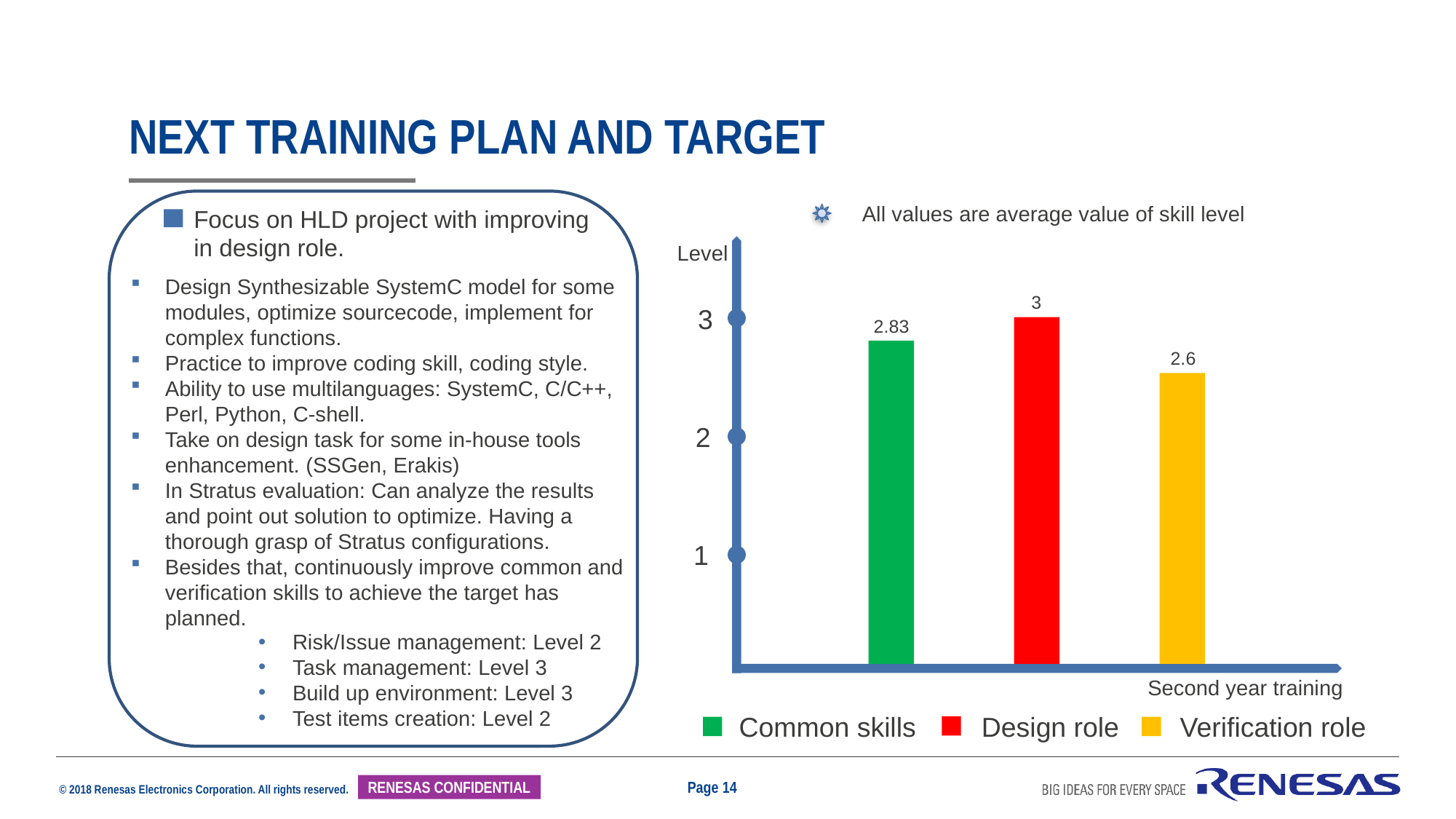

# Next training plan and target

Focus on HLD project with improving
in design role.

Design Synthesizable SystemC model for some modules, optimize sourcecode, implement for complex functions.
Practice to improve coding skill, coding style.
Ability to use multilanguages: SystemC, C/C++, Perl, Python, C-shell.
Take on design task for some in-house tools enhancement. (SSGen, Erakis)
In Stratus evaluation: Can analyze the results and point out solution to optimize. Having a thorough grasp of Stratus configurations.
Besides that, continuously improve common and verification skills to achieve the target has planned.
All values are average value of skill level

Level
3
3

2.83

2.6

2

1

Risk/Issue management: Level 2
Task management: Level 3
Build up environment: Level 3
Test items creation: Level 2
Second year training
Common skills
Design role
Verification role

Page 14